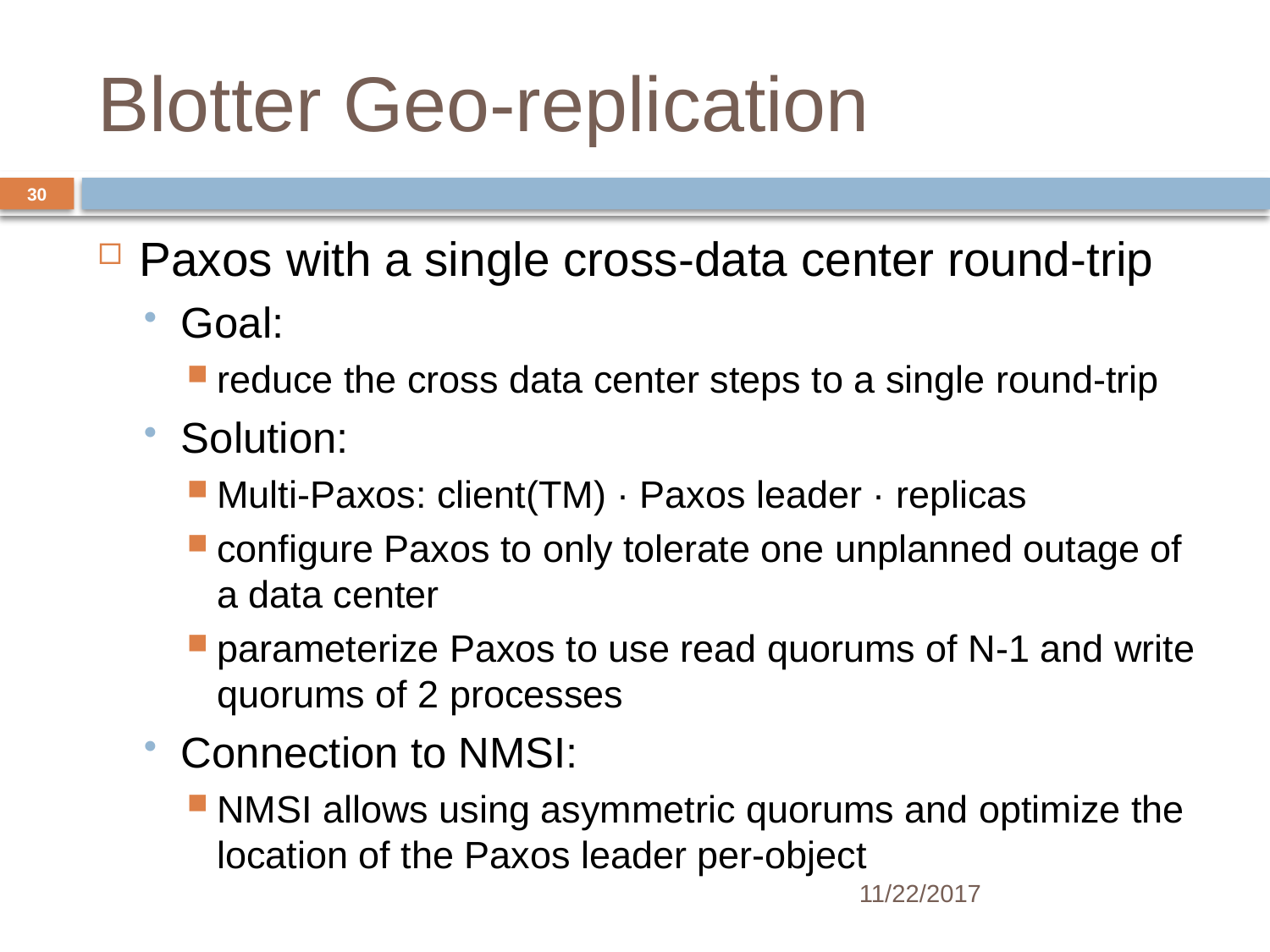

# Blotter Geo-replication
30
Paxos with a single cross-data center round-trip
Goal:
reduce the cross data center steps to a single round-trip
Solution:
Multi-Paxos: client(TM) · Paxos leader · replicas
configure Paxos to only tolerate one unplanned outage of a data center
parameterize Paxos to use read quorums of N-1 and write quorums of 2 processes
Connection to NMSI:
NMSI allows using asymmetric quorums and optimize the location of the Paxos leader per-object

11/22/2017